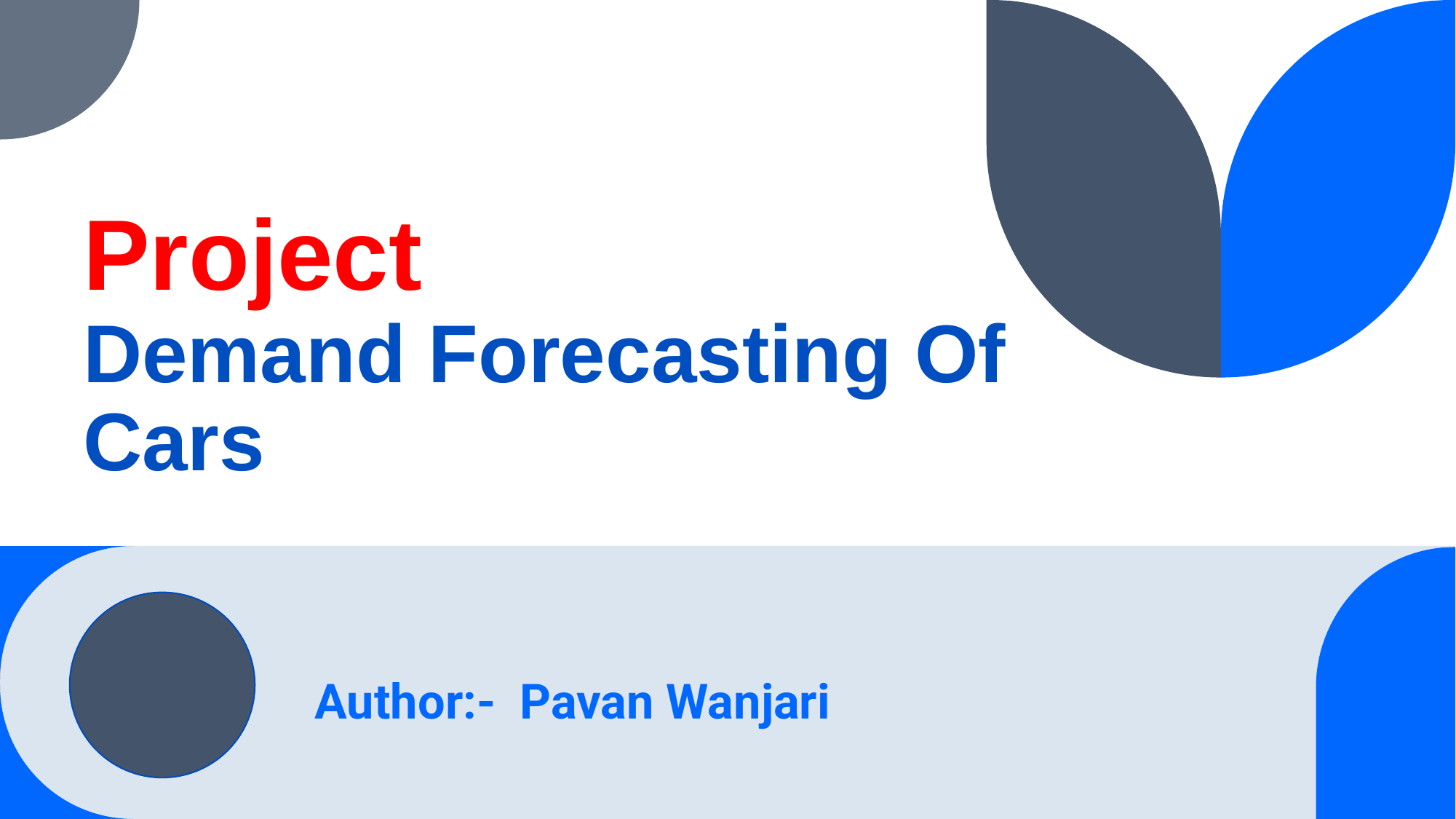

# Project Demand Forecasting Of Cars

Author:-  Pavan Wanjari